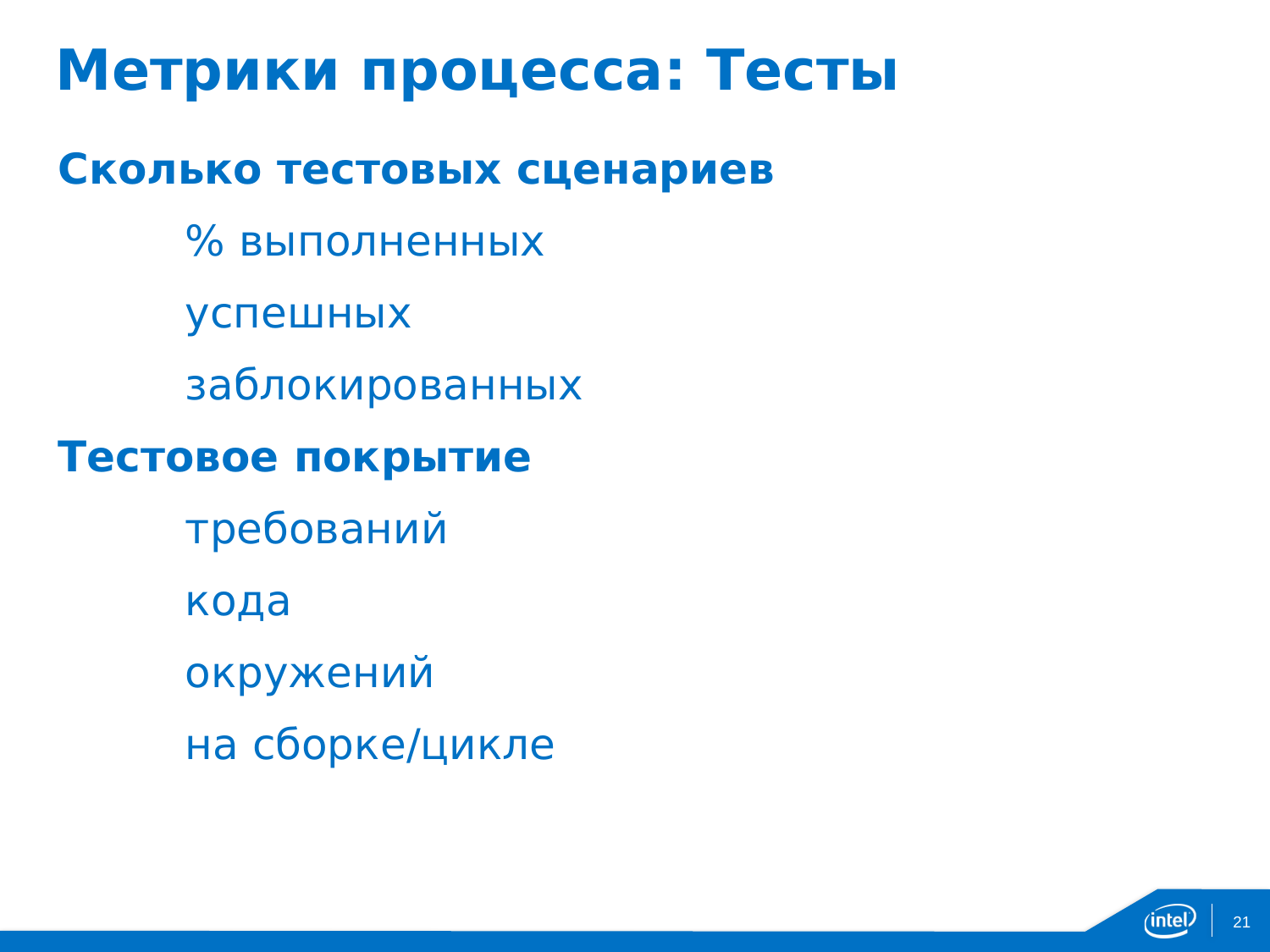

# Метрики процесса: Тесты
Сколько тестовых сценариев
	% выполненных
	успешных
	заблокированных
Тестовое покрытие
	требований
	кода
	окружений
	на сборке/цикле

21